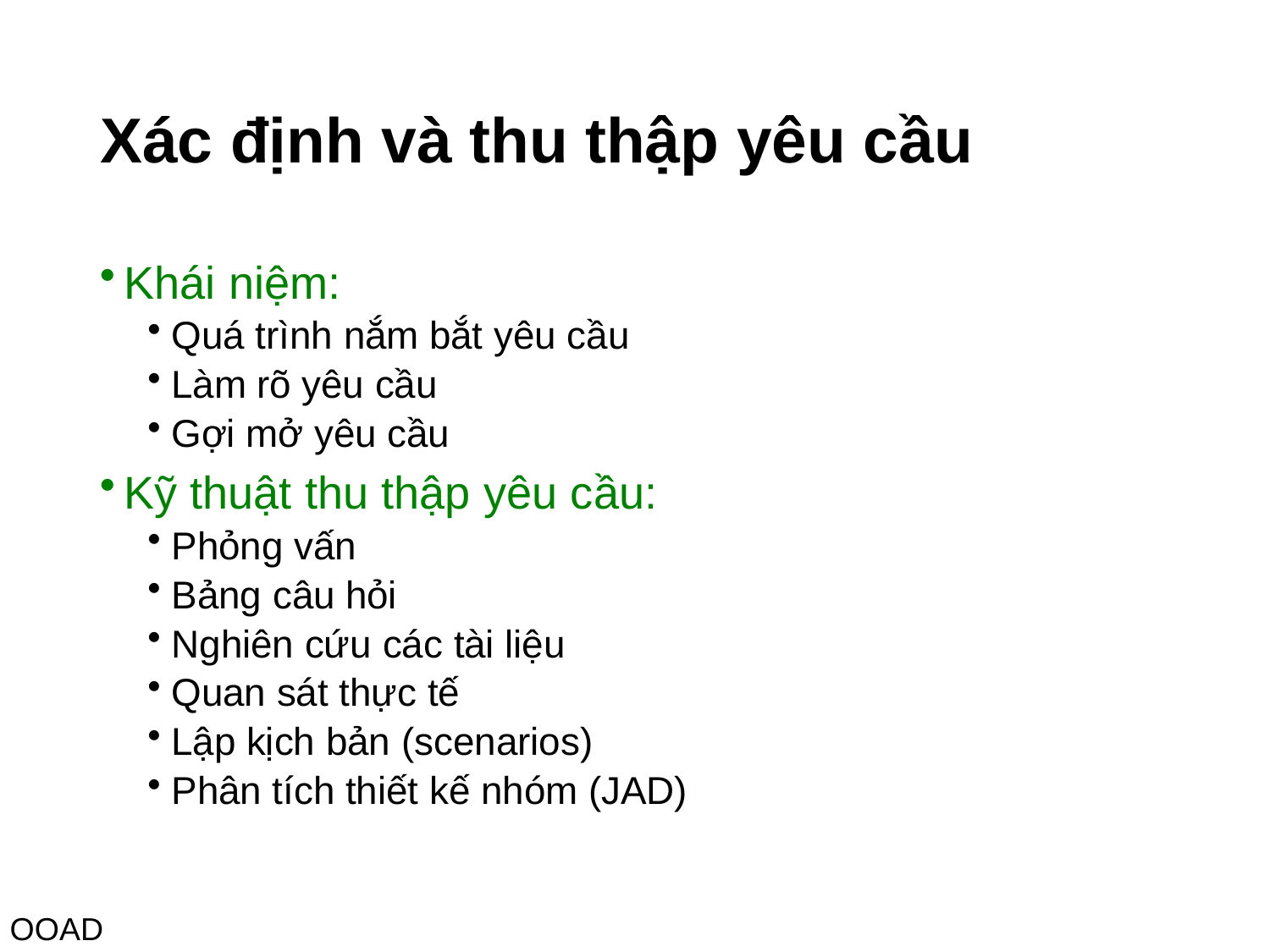

# Xác định và thu thập yêu cầu
Khái niệm:
Quá trình nắm bắt yêu cầu
Làm rõ yêu cầu
Gợi mở yêu cầu
Kỹ thuật thu thập yêu cầu:
Phỏng vấn
Bảng câu hỏi
Nghiên cứu các tài liệu
Quan sát thực tế
Lập kịch bản (scenarios)
Phân tích thiết kế nhóm (JAD)
OOAD